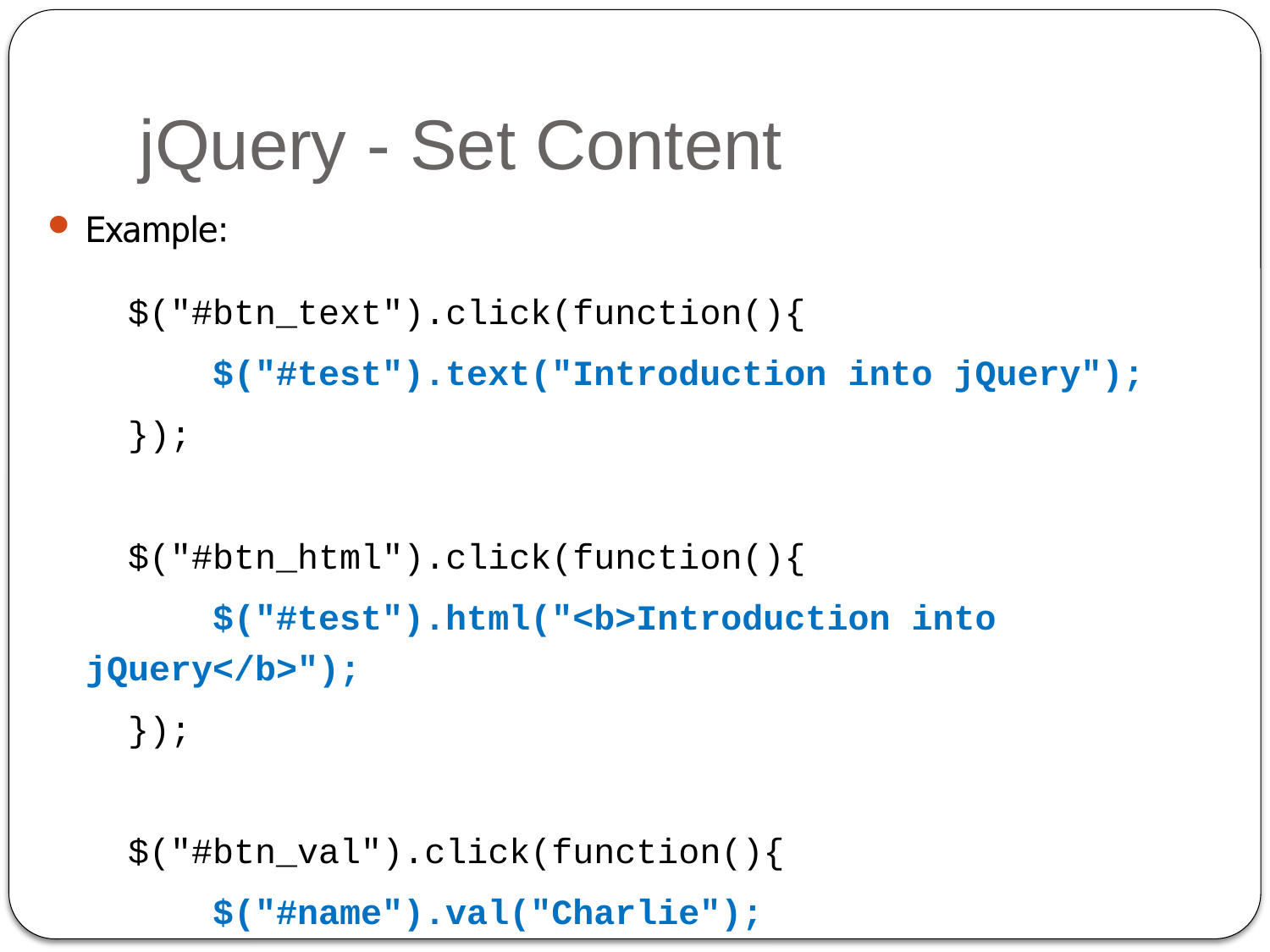

# jQuery - Set Content
Example:
	  $("#btn_text").click(function(){
		$("#test").text("Introduction into jQuery");
	  });

	  $("#btn_html").click(function(){
		$("#test").html("<b>Introduction into jQuery</b>");
	  });

	  $("#btn_val").click(function(){
		$("#name").val("Charlie");
	  });